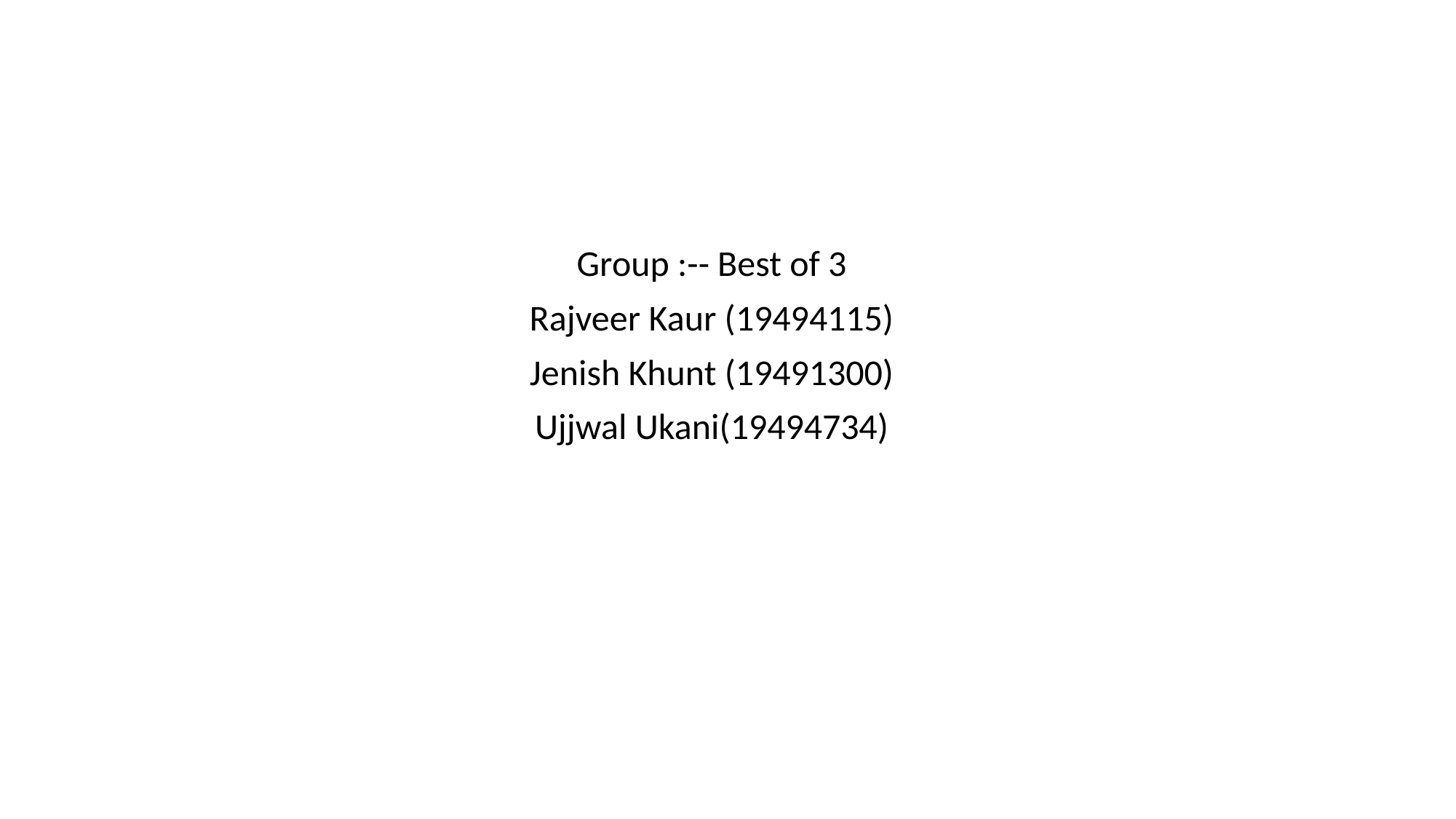

Group :-- Best of 3
Rajveer Kaur (19494115)
Jenish Khunt (19491300)
Ujjwal Ukani(19494734)